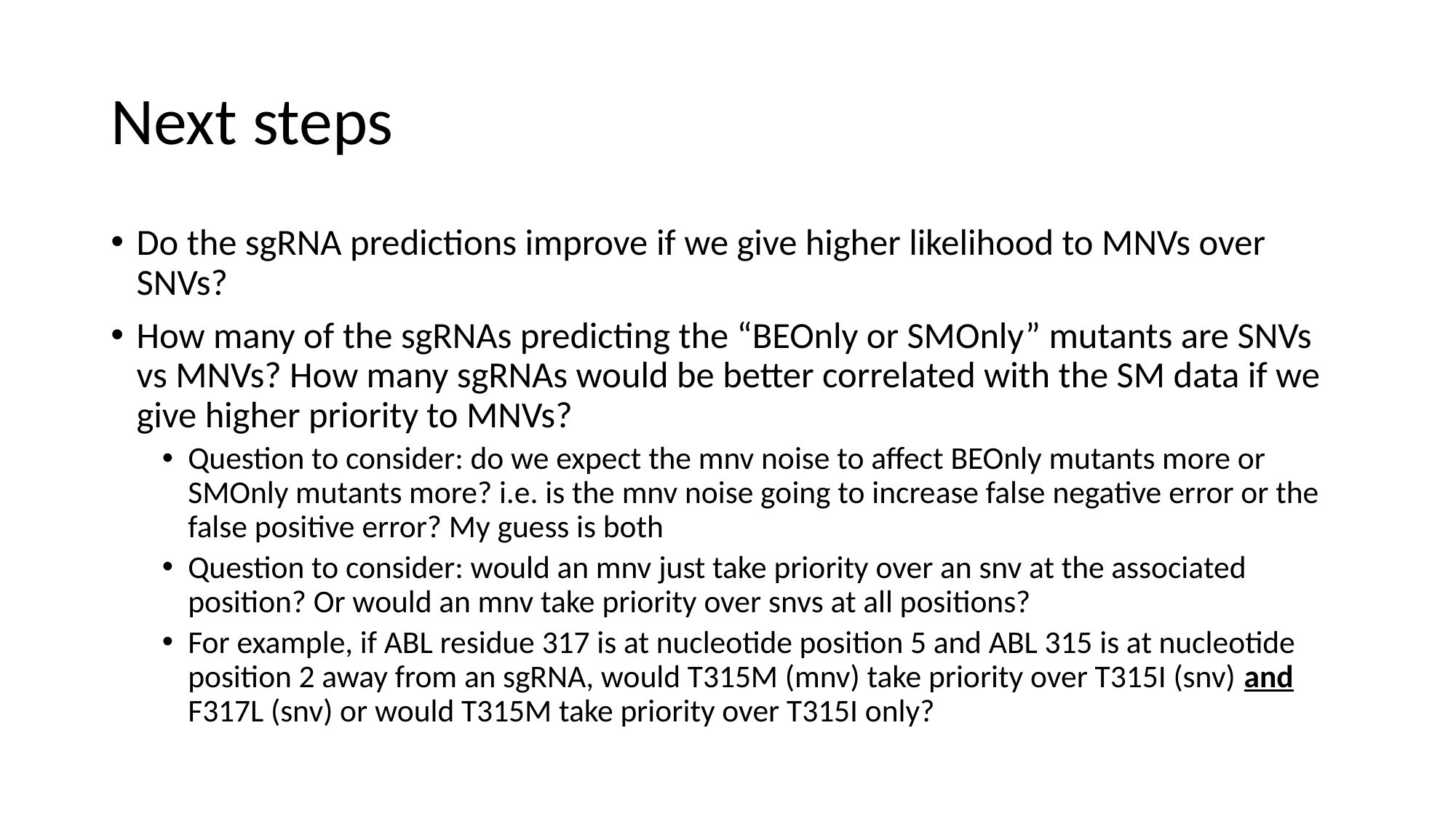

# Next steps
Do the sgRNA predictions improve if we give higher likelihood to MNVs over SNVs?
How many of the sgRNAs predicting the “BEOnly or SMOnly” mutants are SNVs vs MNVs? How many sgRNAs would be better correlated with the SM data if we give higher priority to MNVs?
Question to consider: do we expect the mnv noise to affect BEOnly mutants more or SMOnly mutants more? i.e. is the mnv noise going to increase false negative error or the false positive error? My guess is both
Question to consider: would an mnv just take priority over an snv at the associated position? Or would an mnv take priority over snvs at all positions?
For example, if ABL residue 317 is at nucleotide position 5 and ABL 315 is at nucleotide position 2 away from an sgRNA, would T315M (mnv) take priority over T315I (snv) and F317L (snv) or would T315M take priority over T315I only?